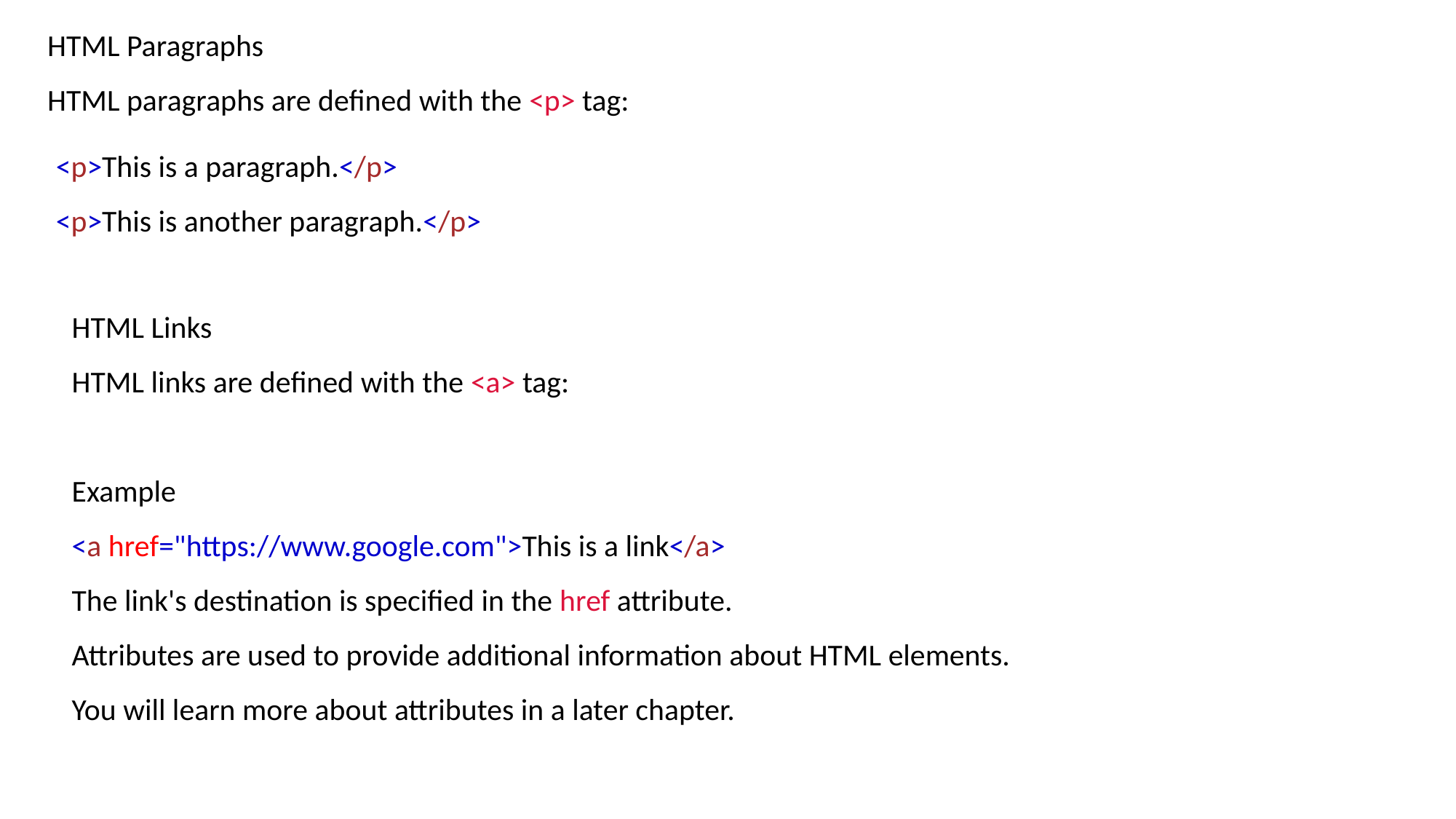

HTML Paragraphs
HTML paragraphs are defined with the <p> tag:
<p>This is a paragraph.</p>
<p>This is another paragraph.</p>
HTML Links
HTML links are defined with the <a> tag:

Example
<a href="https://www.google.com">This is a link</a>
The link's destination is specified in the href attribute.
Attributes are used to provide additional information about HTML elements.
You will learn more about attributes in a later chapter.